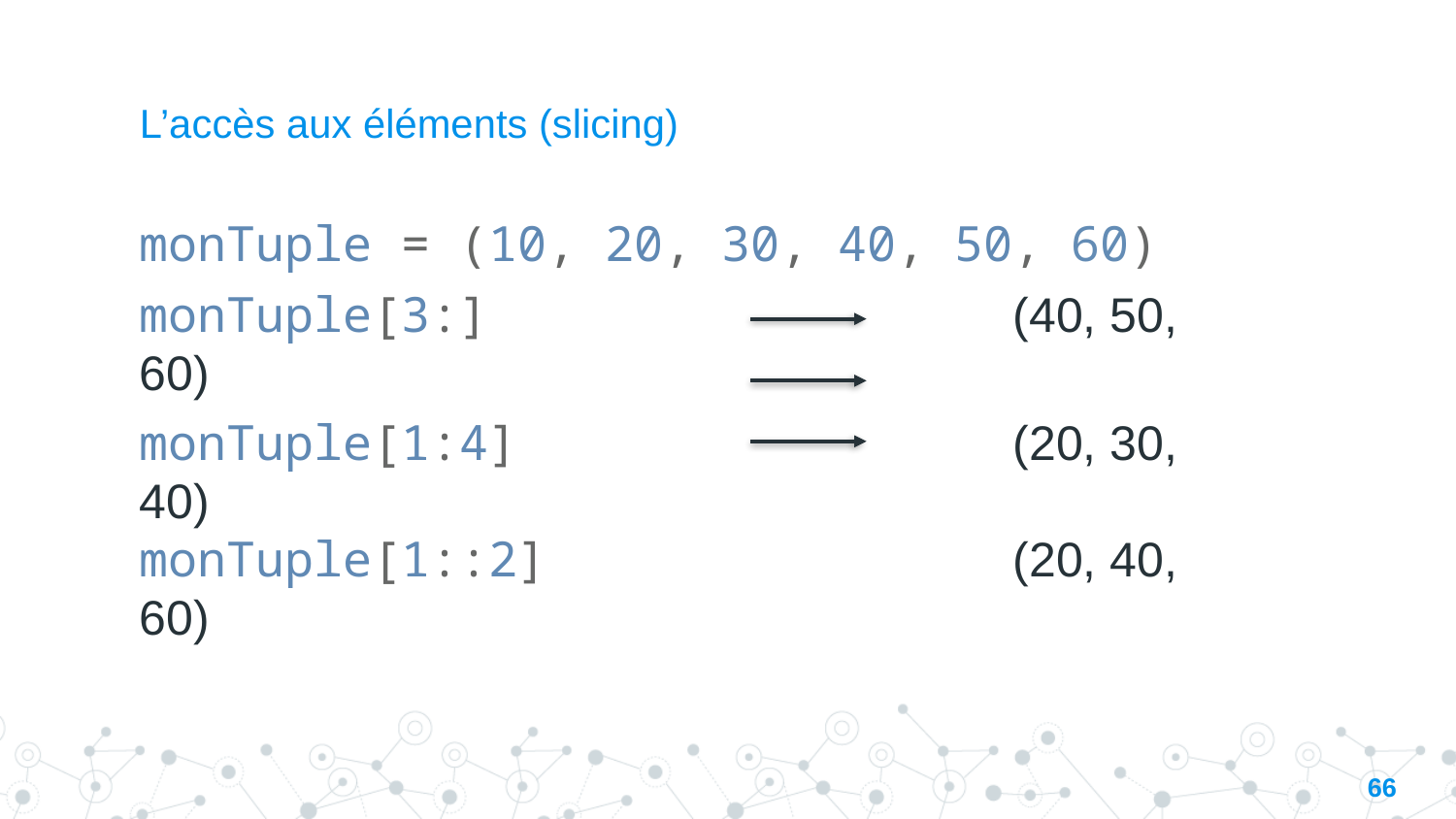

# L’accès aux éléments (slicing)
monTuple = (10, 20, 30, 40, 50, 60)
monTuple[3:]				(40, 50, 60)
monTuple[1:4]				(20, 30, 40)
monTuple[1::2]				(20, 40, 60)
66